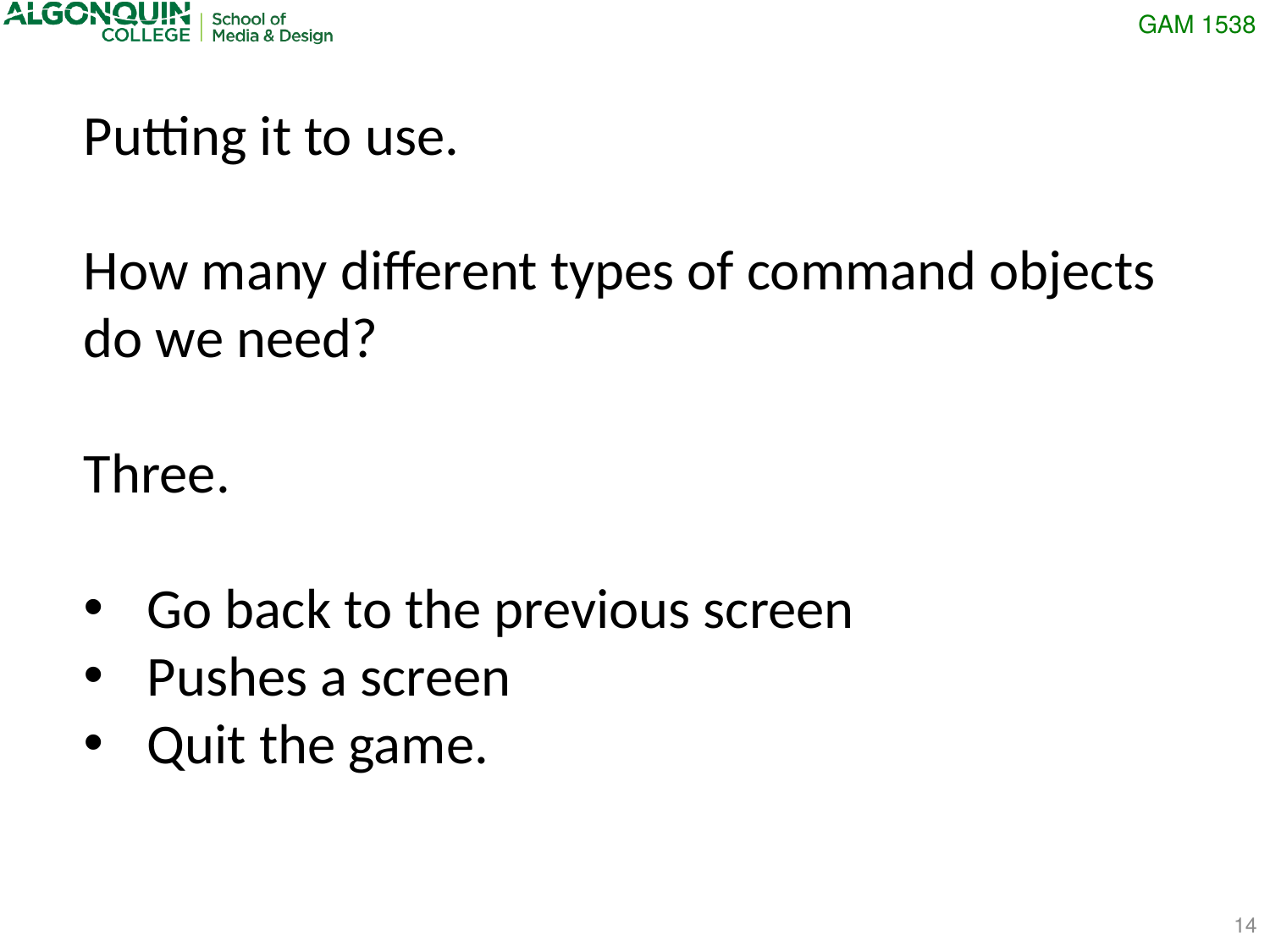

Putting it to use.

How many different types of command objects do we need?

Three.

Go back to the previous screen
Pushes a screen
Quit the game.
14